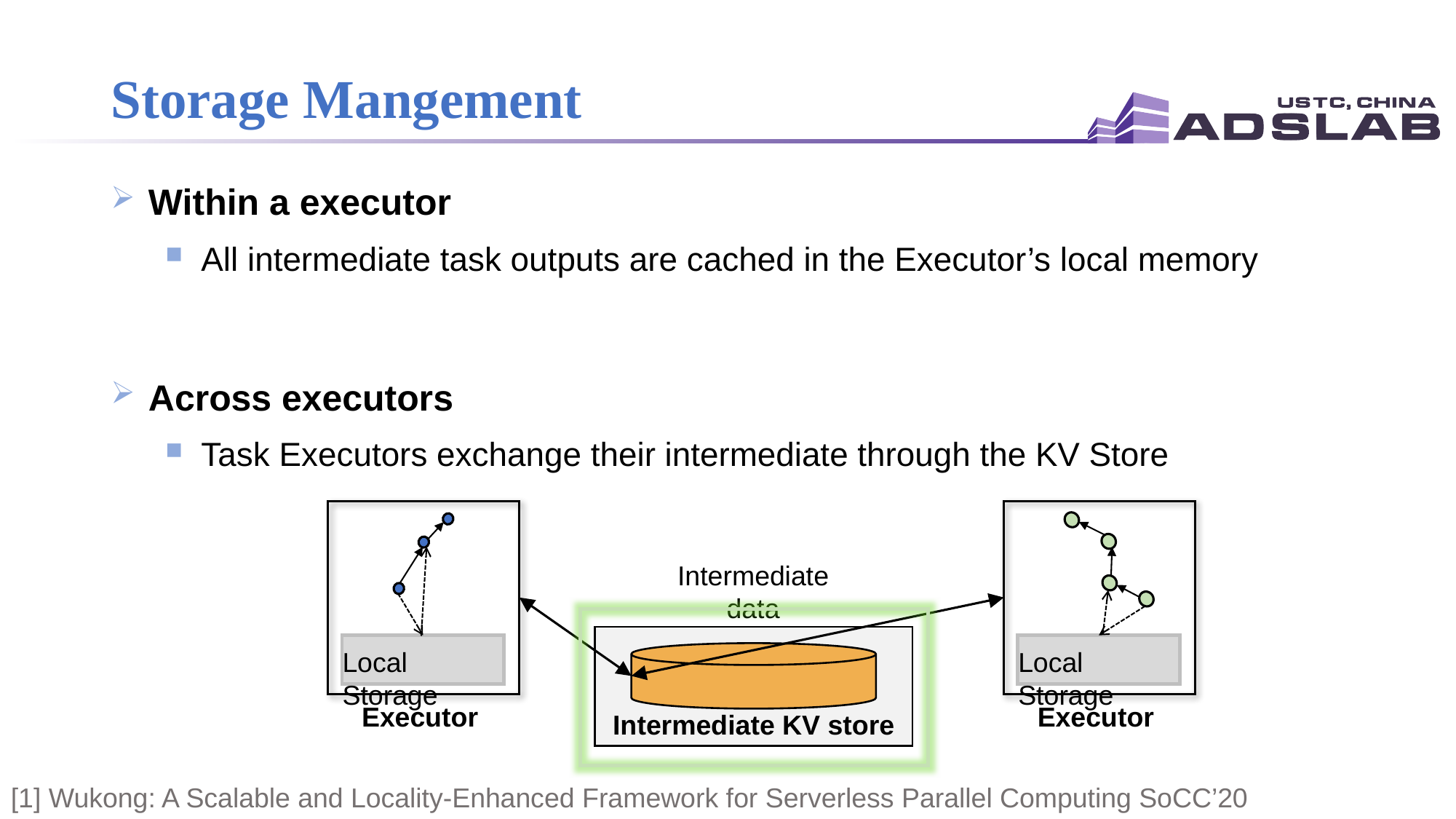

# Storage Mangement
 Within a executor
 All intermediate task outputs are cached in the Executor’s local memory

 Across executors
 Task Executors exchange their intermediate through the KV Store

Intermediate data

Local Storage
Local Storage

Executor
Executor
Intermediate KV store
[1] Wukong: A Scalable and Locality-Enhanced Framework for Serverless Parallel Computing SoCC’20